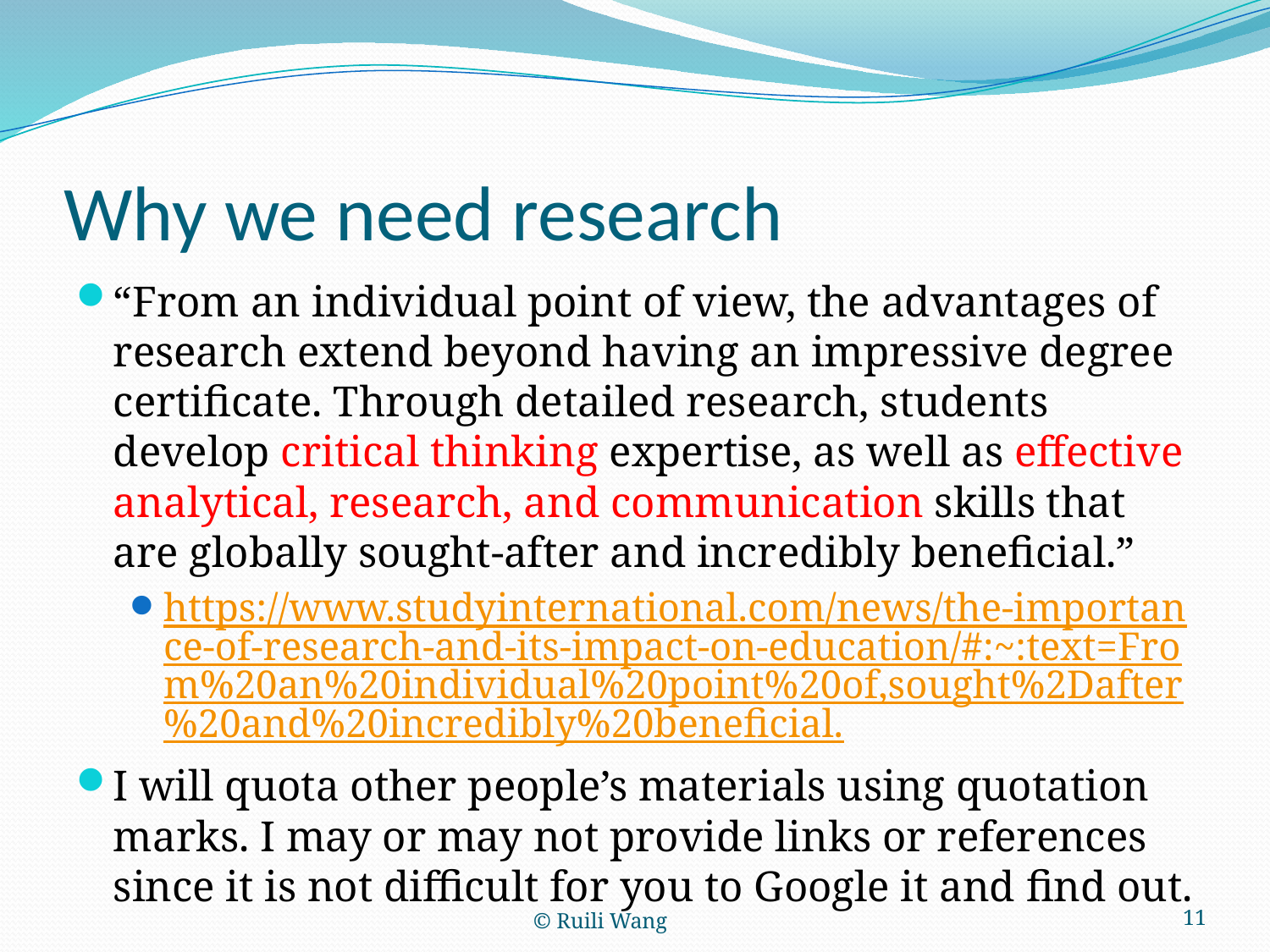

# Why we need research
“From an individual point of view, the advantages of research extend beyond having an impressive degree certificate. Through detailed research, students develop critical thinking expertise, as well as effective analytical, research, and communication skills that are globally sought-after and incredibly beneficial.”
https://www.studyinternational.com/news/the-importance-of-research-and-its-impact-on-education/#:~:text=From%20an%20individual%20point%20of,sought%2Dafter%20and%20incredibly%20beneficial.
I will quota other people’s materials using quotation marks. I may or may not provide links or references since it is not difficult for you to Google it and find out.
© Ruili Wang
11